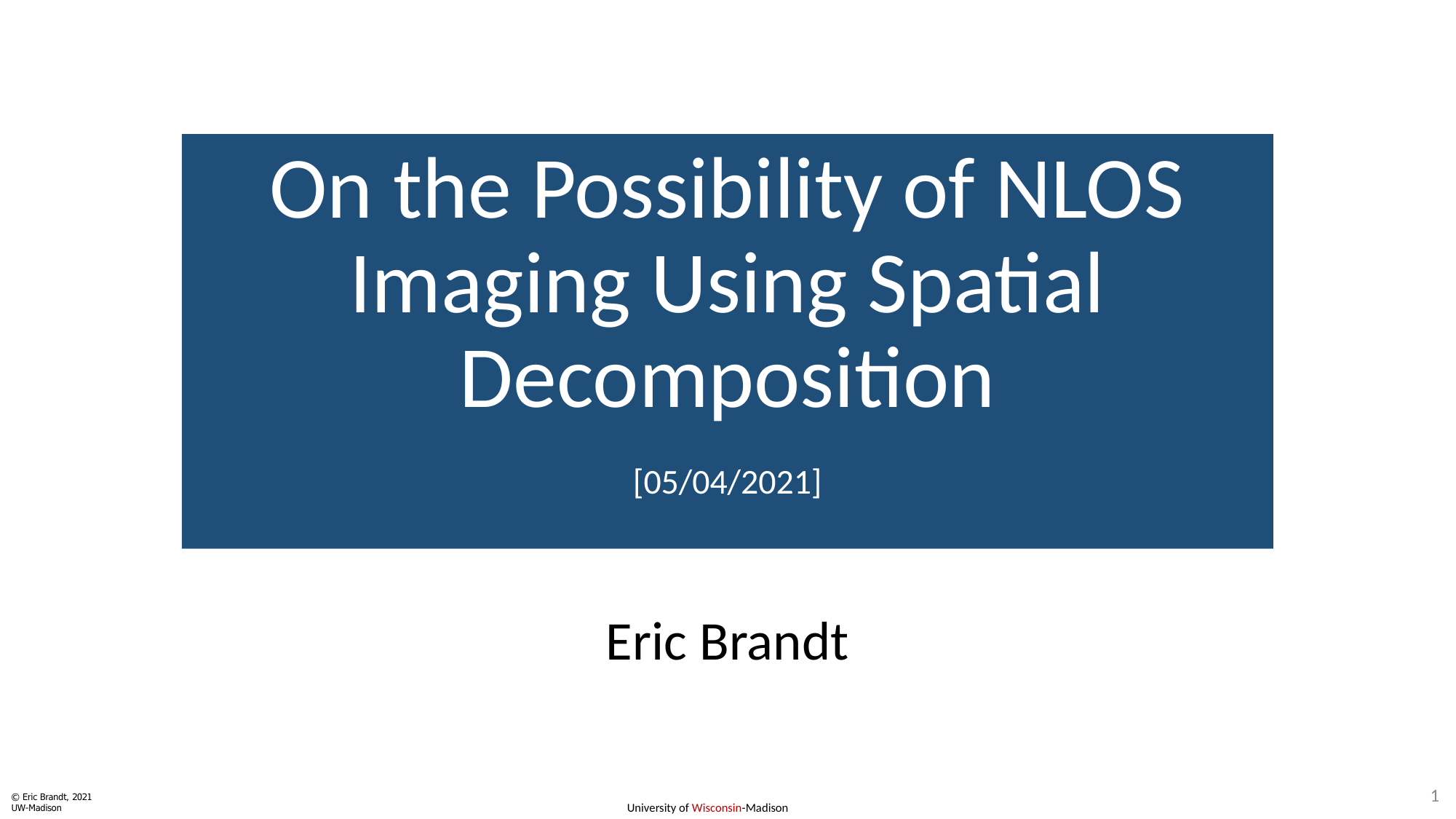

# On the Possibility of NLOS Imaging Using Spatial Decomposition [05/04/2021]

Eric Brandt

1
© Eric Brandt, 2021
UW-Madison